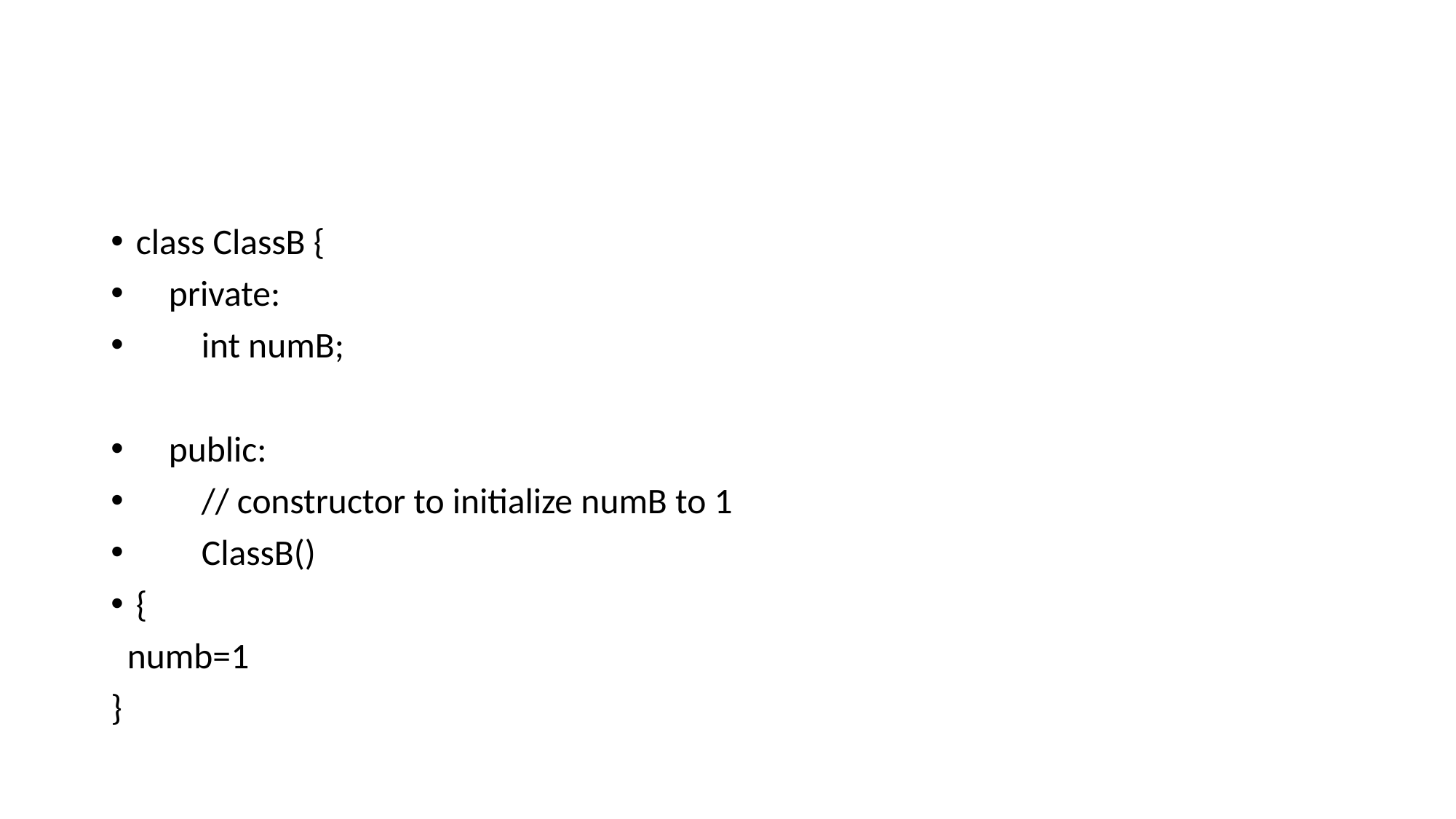

#
class ClassB {
    private:
        int numB;

    public:
        // constructor to initialize numB to 1
        ClassB()
{
  numb=1
}